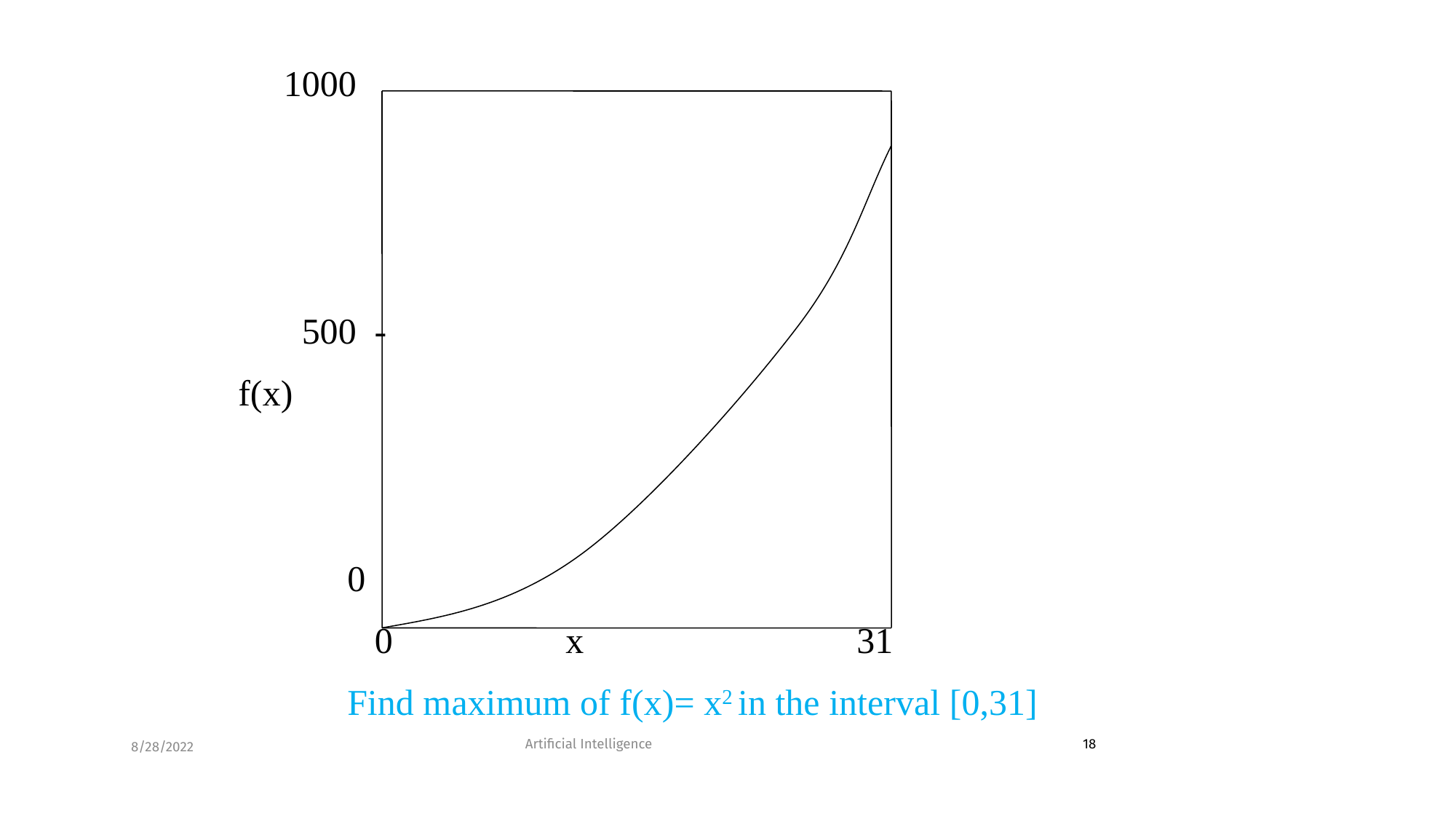

1000

       500  -
f(x)

	0
	   0		x                              31
	Find maximum of f(x)= x2 in the interval [0,31]

Artificial Intelligence
18
8/28/2022